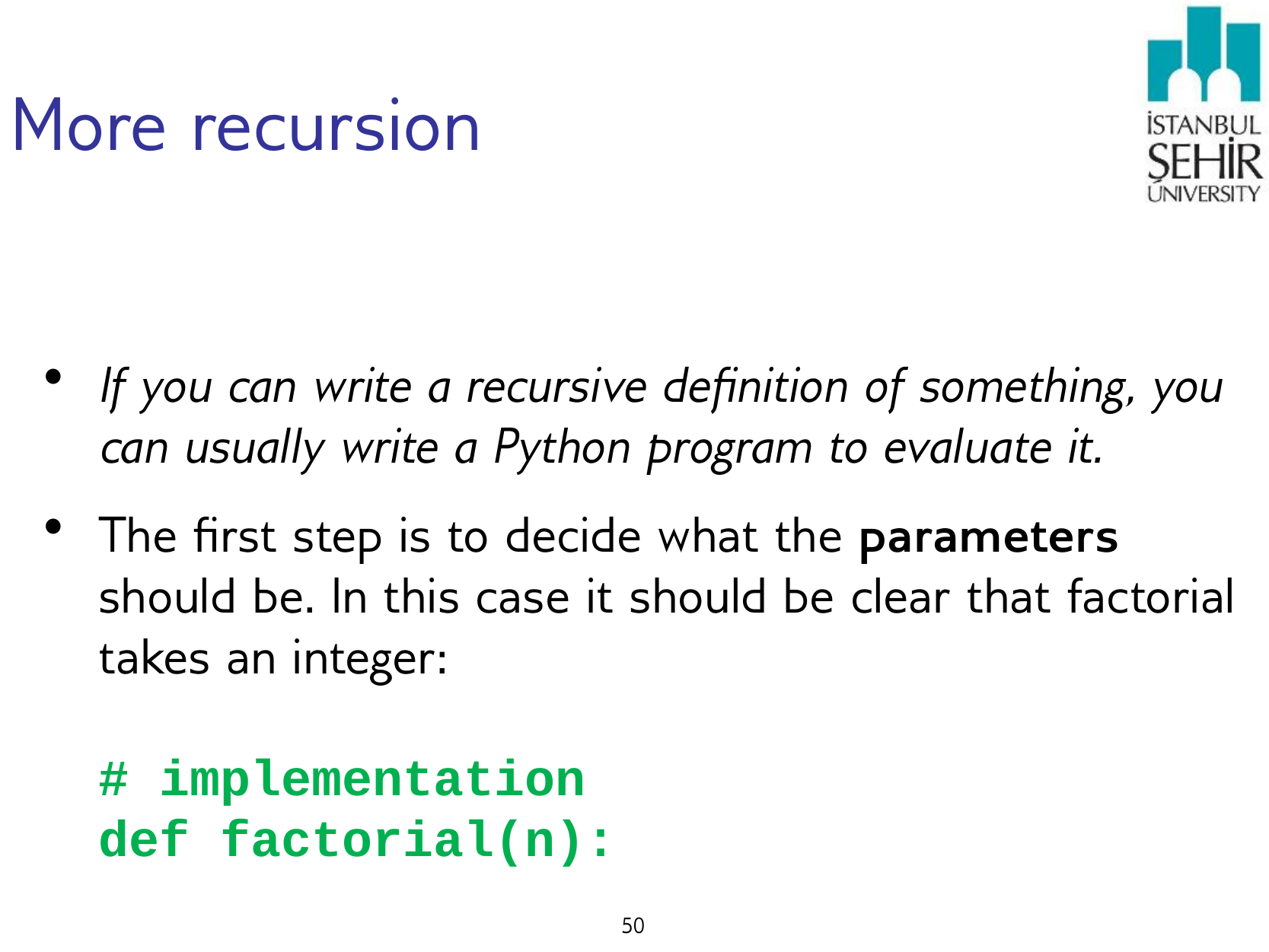

# More recursion
If you can write a recursive definition of something, you can usually write a Python program to evaluate it.
The first step is to decide what the parameters should be. In this case it should be clear that factorial takes an integer:
# implementation
def factorial(n):
50